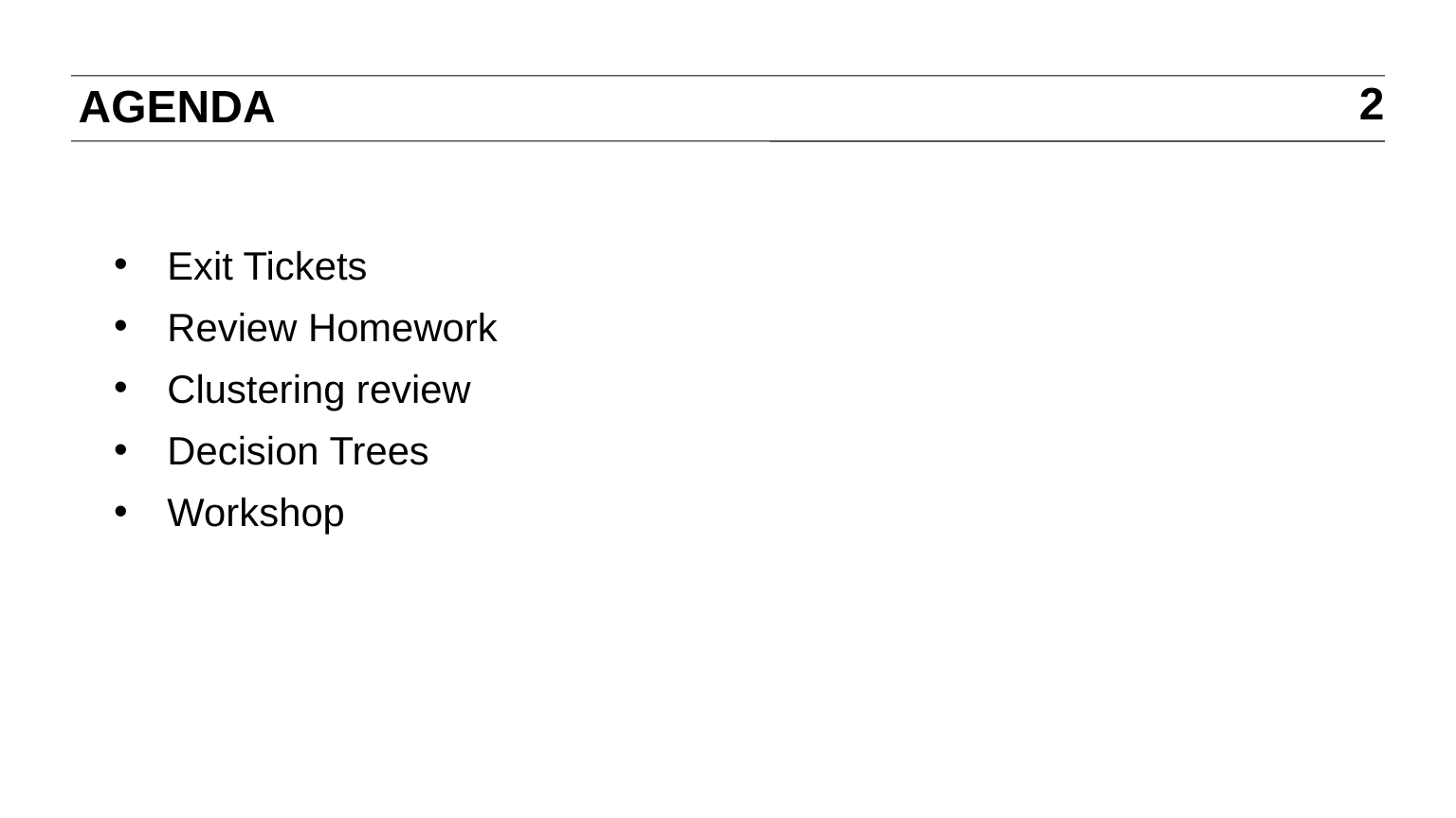

Agenda

2
Exit Tickets
Review Homework
Clustering review
Decision Trees
Workshop